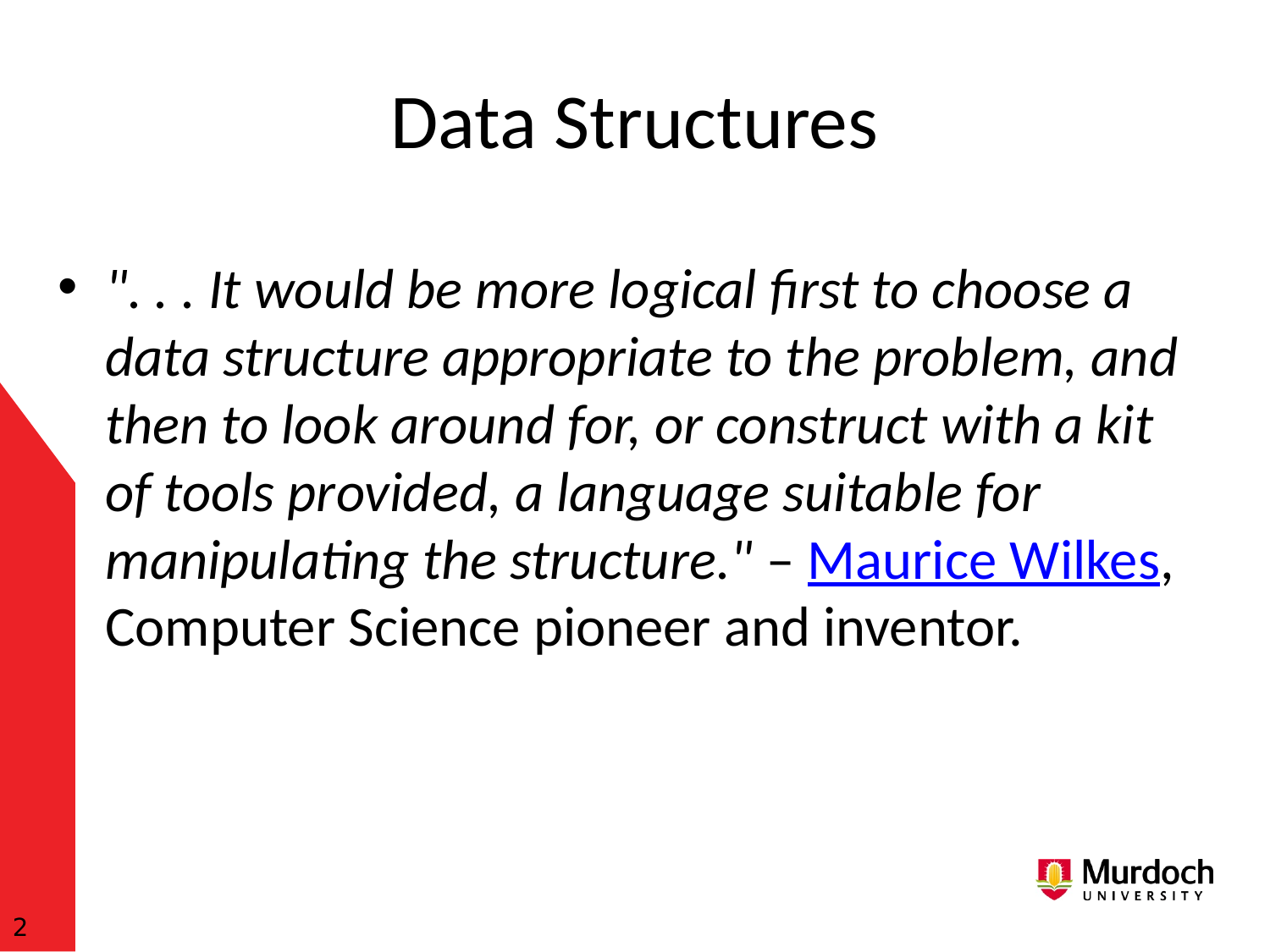

# Data Structures
". . . It would be more logical first to choose a data structure appropriate to the problem, and then to look around for, or construct with a kit of tools provided, a language suitable for manipulating the structure." – Maurice Wilkes, Computer Science pioneer and inventor.
2